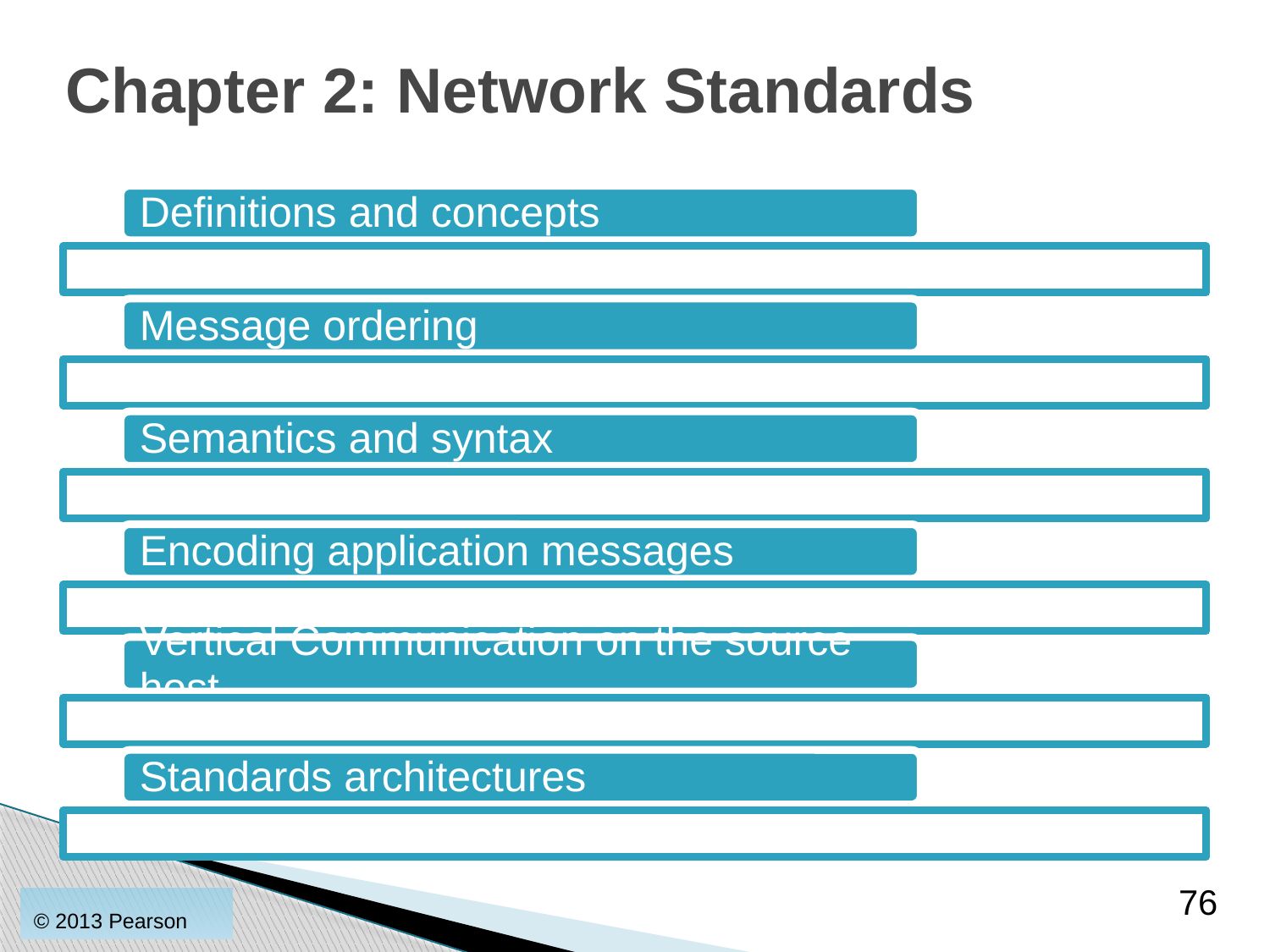

# Chapter 2: Network Standards
Definitions and concepts
Message ordering
Semantics and syntax
Encoding application messages
Vertical Communication on the source host
Standards architectures
76
© 2013 Pearson